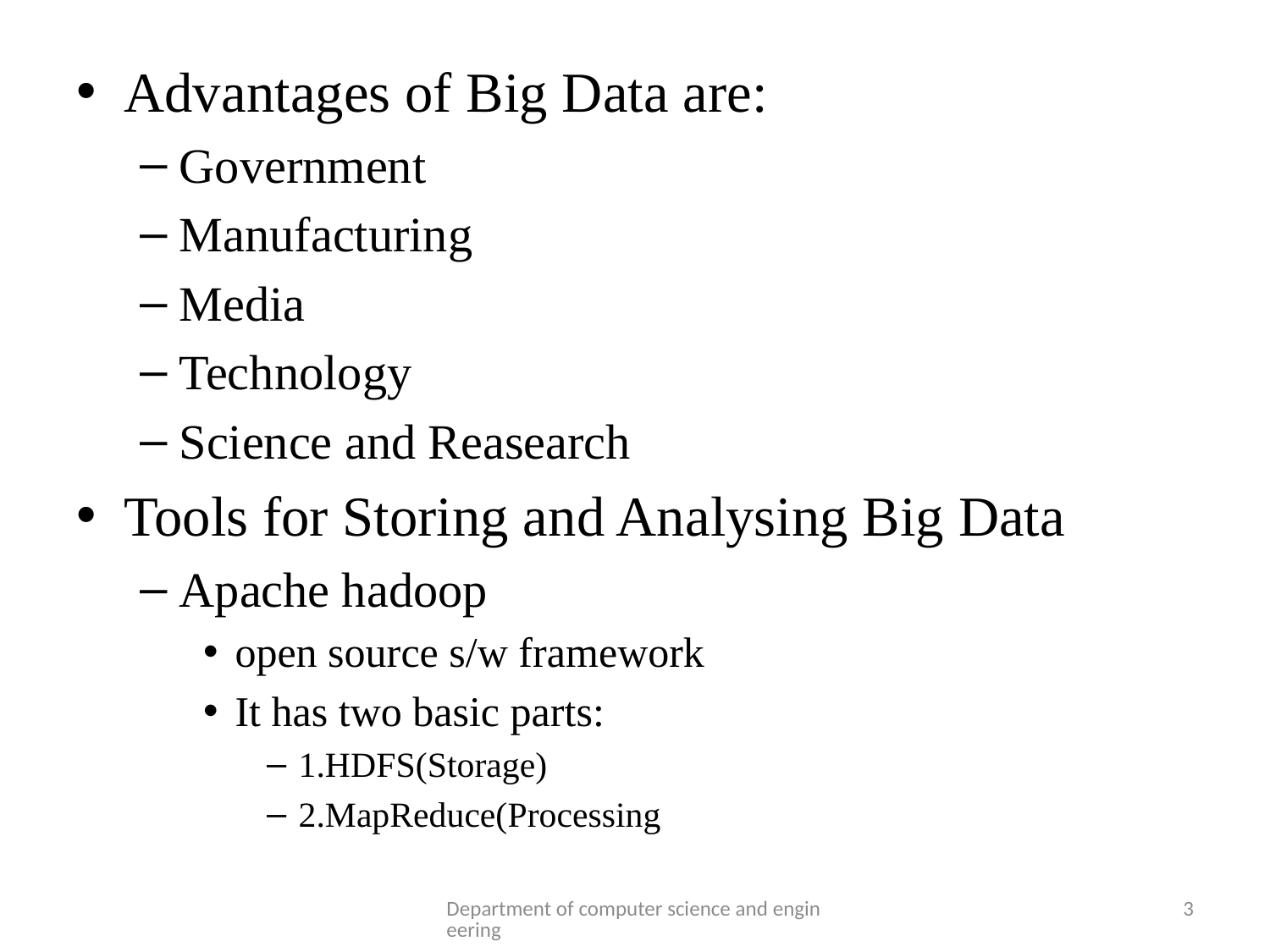

#
Advantages of Big Data are:
Government
Manufacturing
Media
Technology
Science and Reasearch
Tools for Storing and Analysing Big Data
Apache hadoop
open source s/w framework
It has two basic parts:
1.HDFS(Storage)
2.MapReduce(Processing
Department of computer science and engineering
3